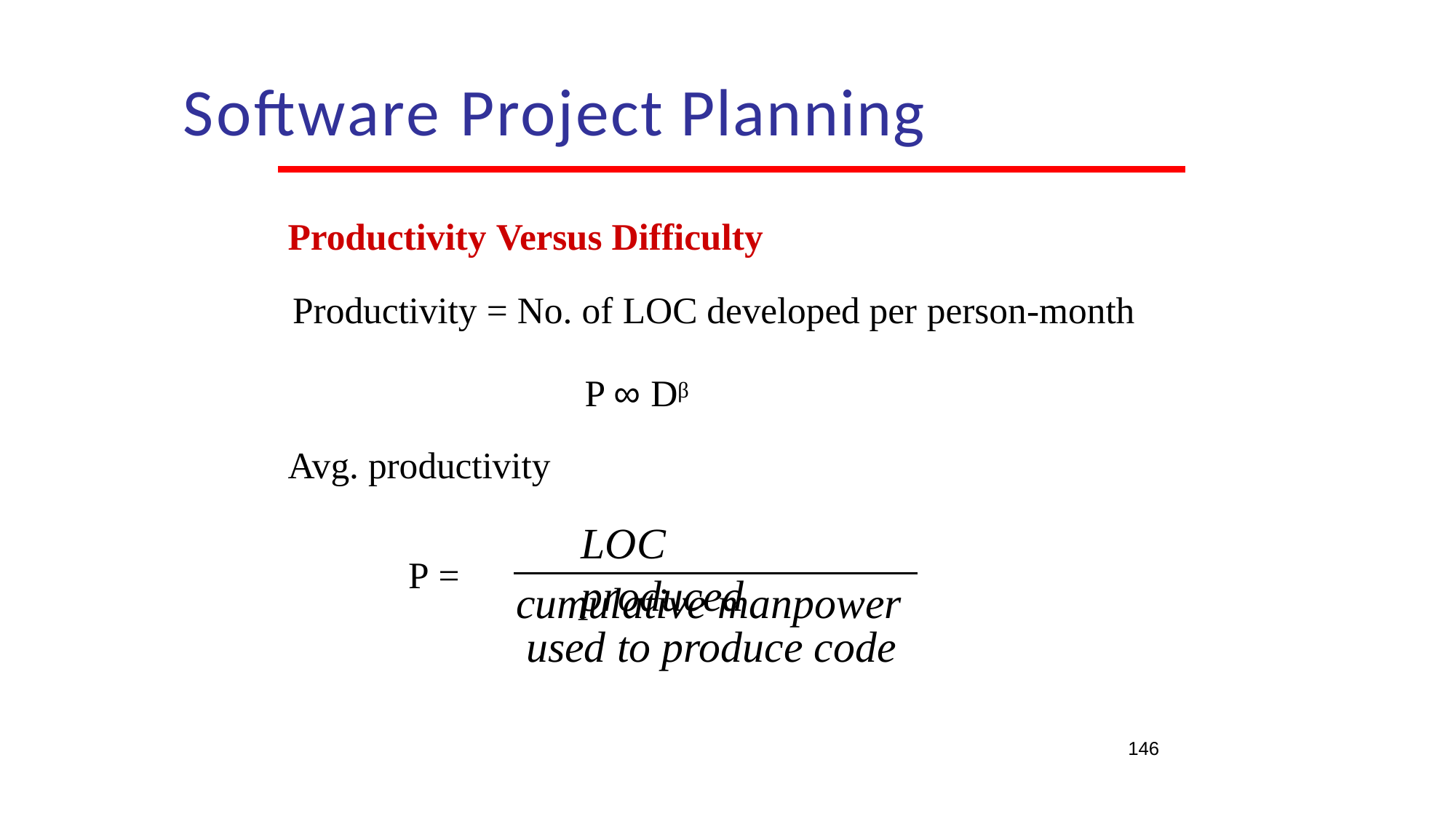

# Software Project Planning

Productivity Versus Difficulty
Productivity = No. of LOC developed per person-month

P ∞ Dβ
Avg. productivity
LOC	produced
P =
cumulative manpower  used to produce code

146